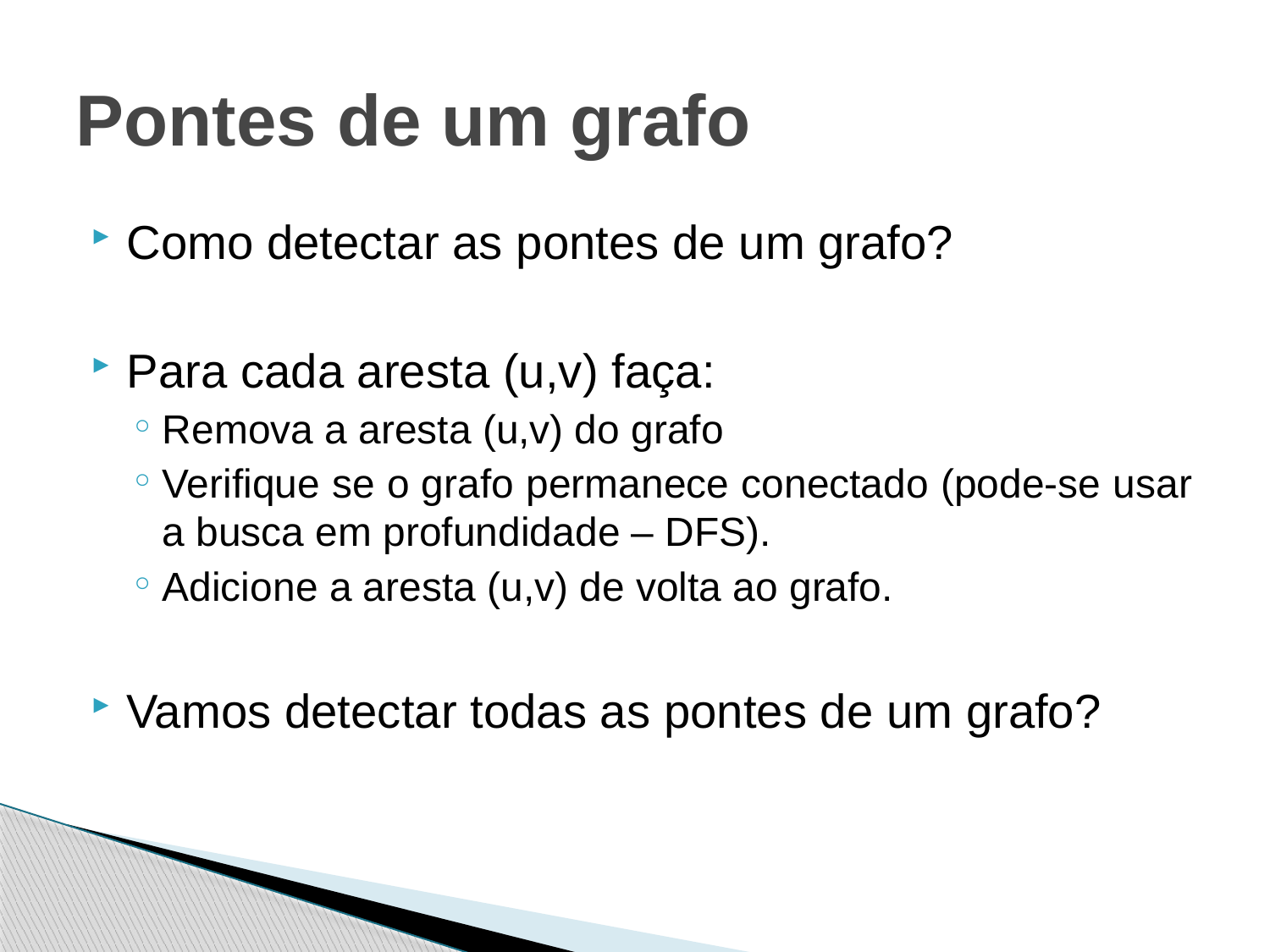

# Pontes de um grafo
Como detectar as pontes de um grafo?

Para cada aresta (u,v) faça:
Remova a aresta (u,v) do grafo
Verifique se o grafo permanece conectado (pode-se usar a busca em profundidade – DFS).
Adicione a aresta (u,v) de volta ao grafo.

Vamos detectar todas as pontes de um grafo?